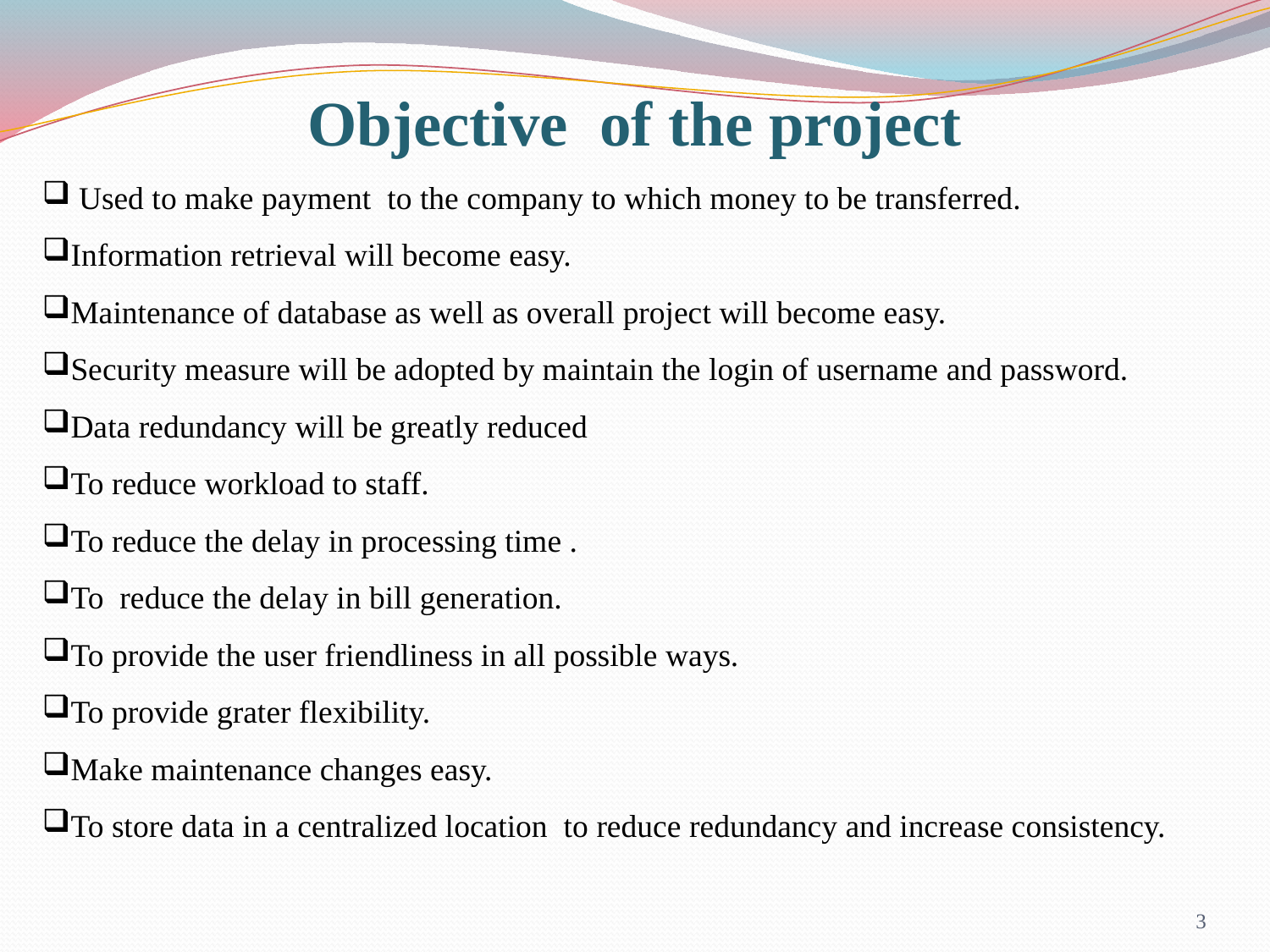

Objective  of the project
 Used to make payment  to the company to which money to be transferred.
Information retrieval will become easy.
Maintenance of database as well as overall project will become easy.
Security measure will be adopted by maintain the login of username and password.
Data redundancy will be greatly reduced
To reduce workload to staff.
To reduce the delay in processing time .
To  reduce the delay in bill generation.
To provide the user friendliness in all possible ways.
To provide grater flexibility.
Make maintenance changes easy.
To store data in a centralized location  to reduce redundancy and increase consistency.

3